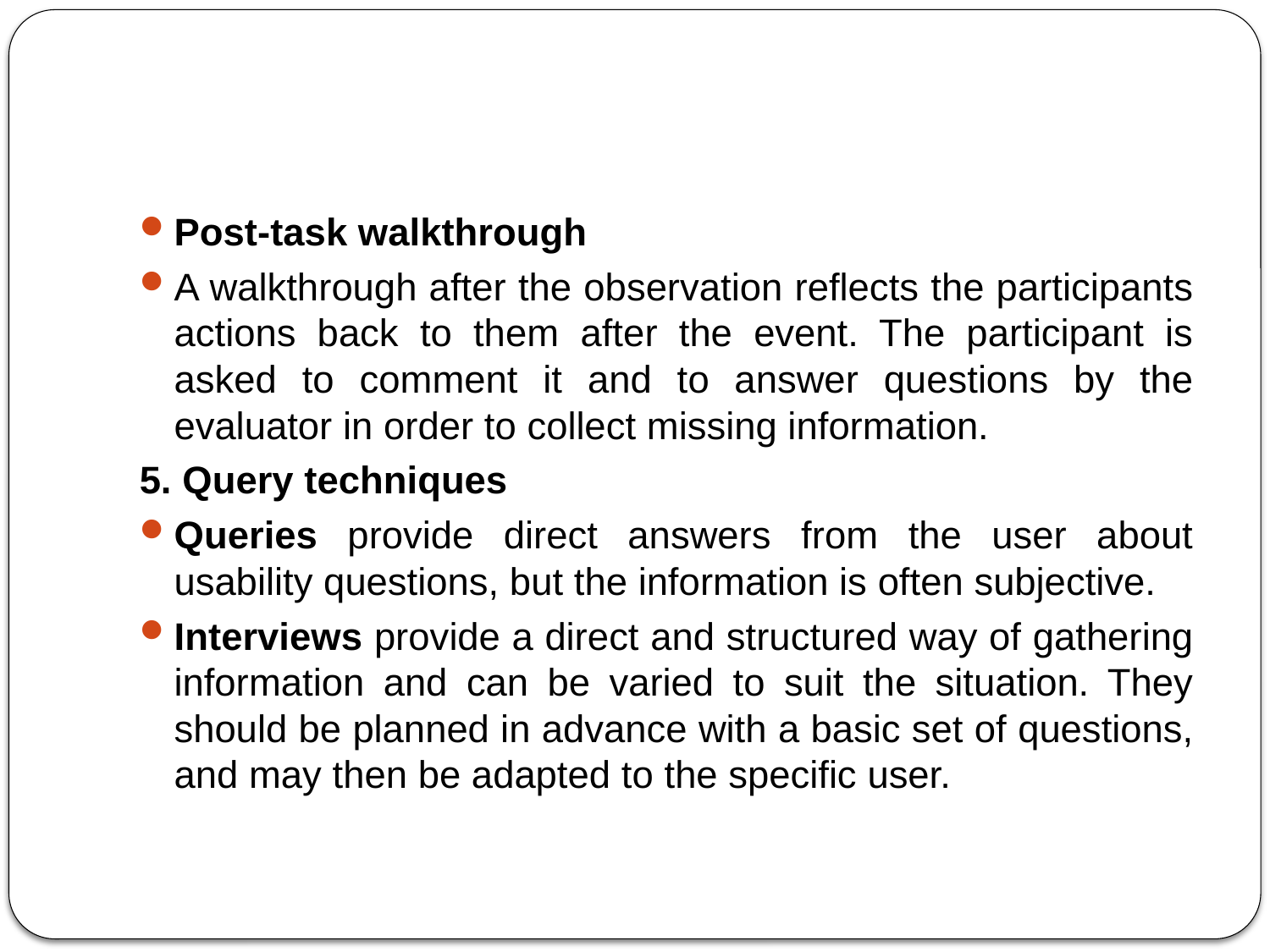

#
Post-task walkthrough
A walkthrough after the observation reflects the participants actions back to them after the event. The participant is asked to comment it and to answer questions by the evaluator in order to collect missing information.
5. Query techniques
Queries provide direct answers from the user about usability questions, but the information is often subjective.
Interviews provide a direct and structured way of gathering information and can be varied to suit the situation. They should be planned in advance with a basic set of questions, and may then be adapted to the specific user.